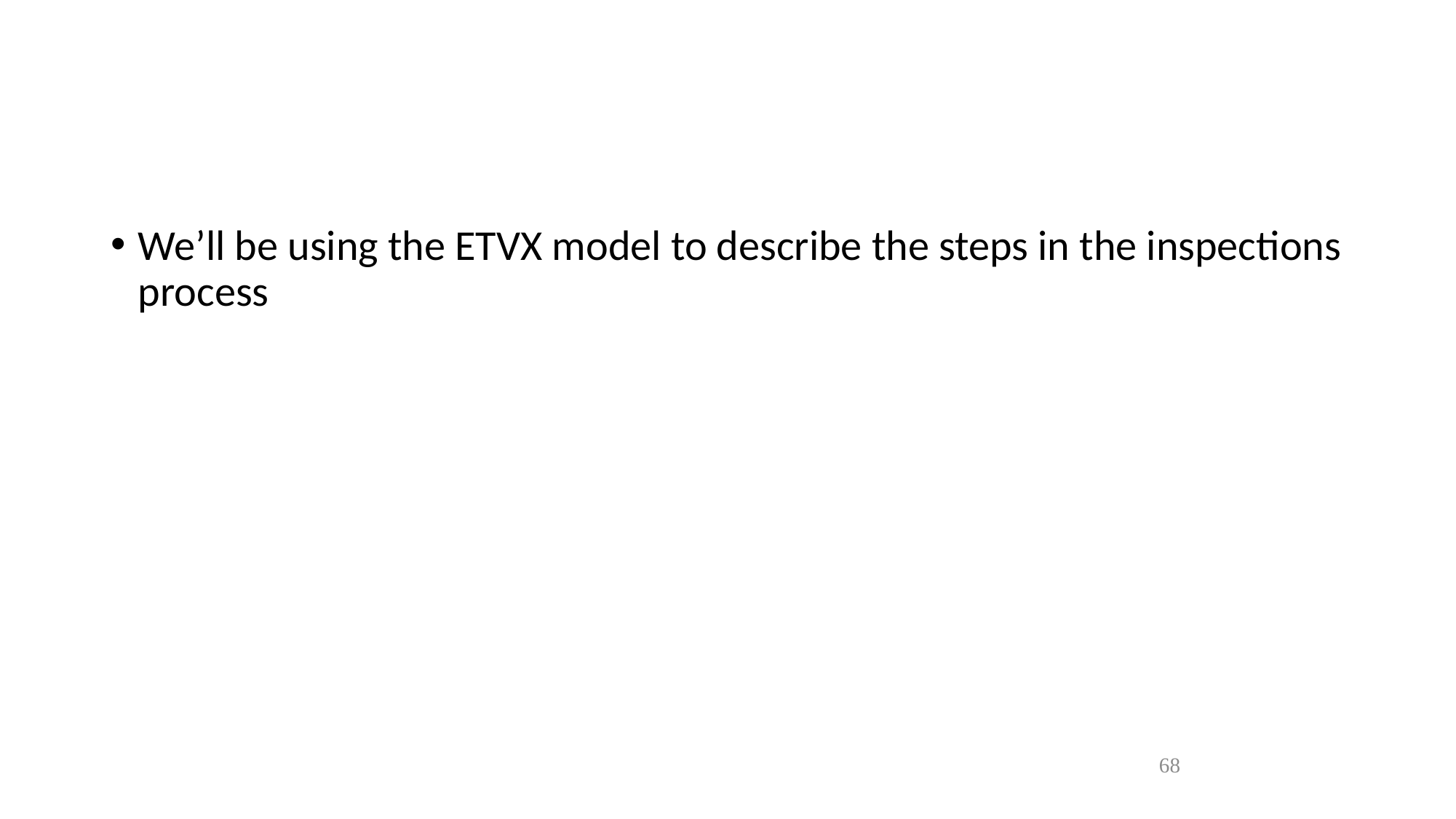

We’ll be using the ETVX model to describe the steps in the inspections process
68